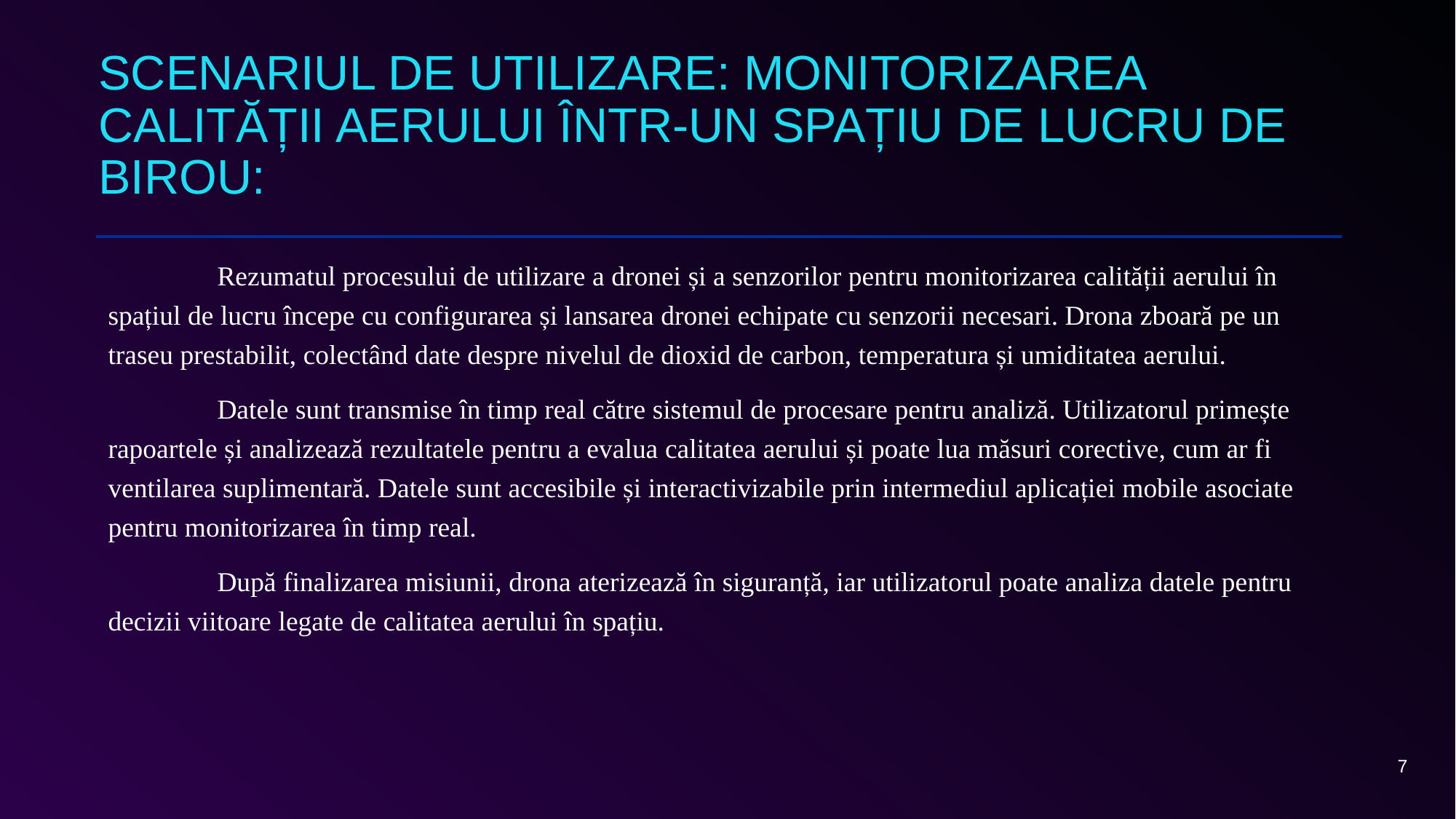

# Scenariul de utilizare: Monitorizarea calității aerului într-un spațiu de lucru de birou:
	Rezumatul procesului de utilizare a dronei și a senzorilor pentru monitorizarea calității aerului în spațiul de lucru începe cu configurarea și lansarea dronei echipate cu senzorii necesari. Drona zboară pe un traseu prestabilit, colectând date despre nivelul de dioxid de carbon, temperatura și umiditatea aerului.
	Datele sunt transmise în timp real către sistemul de procesare pentru analiză. Utilizatorul primește rapoartele și analizează rezultatele pentru a evalua calitatea aerului și poate lua măsuri corective, cum ar fi ventilarea suplimentară. Datele sunt accesibile și interactivizabile prin intermediul aplicației mobile asociate pentru monitorizarea în timp real.
	După finalizarea misiunii, drona aterizează în siguranță, iar utilizatorul poate analiza datele pentru decizii viitoare legate de calitatea aerului în spațiu.
7